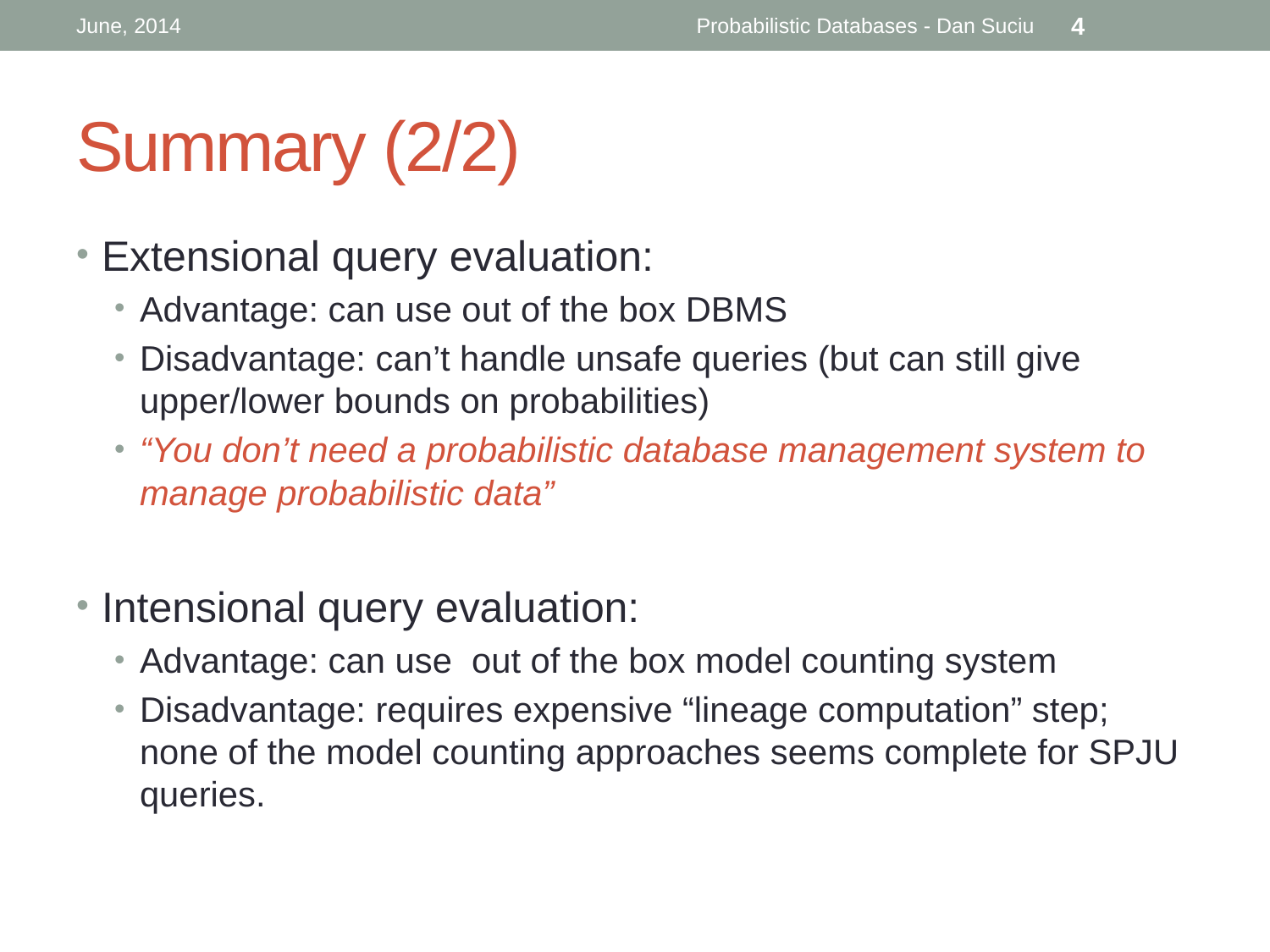

June, 2014
Probabilistic Databases - Dan Suciu
4
# Summary (2/2)
Extensional query evaluation:
Advantage: can use out of the box DBMS
Disadvantage: can’t handle unsafe queries (but can still give upper/lower bounds on probabilities)
“You don’t need a probabilistic database management system to manage probabilistic data”

Intensional query evaluation:
Advantage: can use  out of the box model counting system
Disadvantage: requires expensive “lineage computation” step; none of the model counting approaches seems complete for SPJU queries.